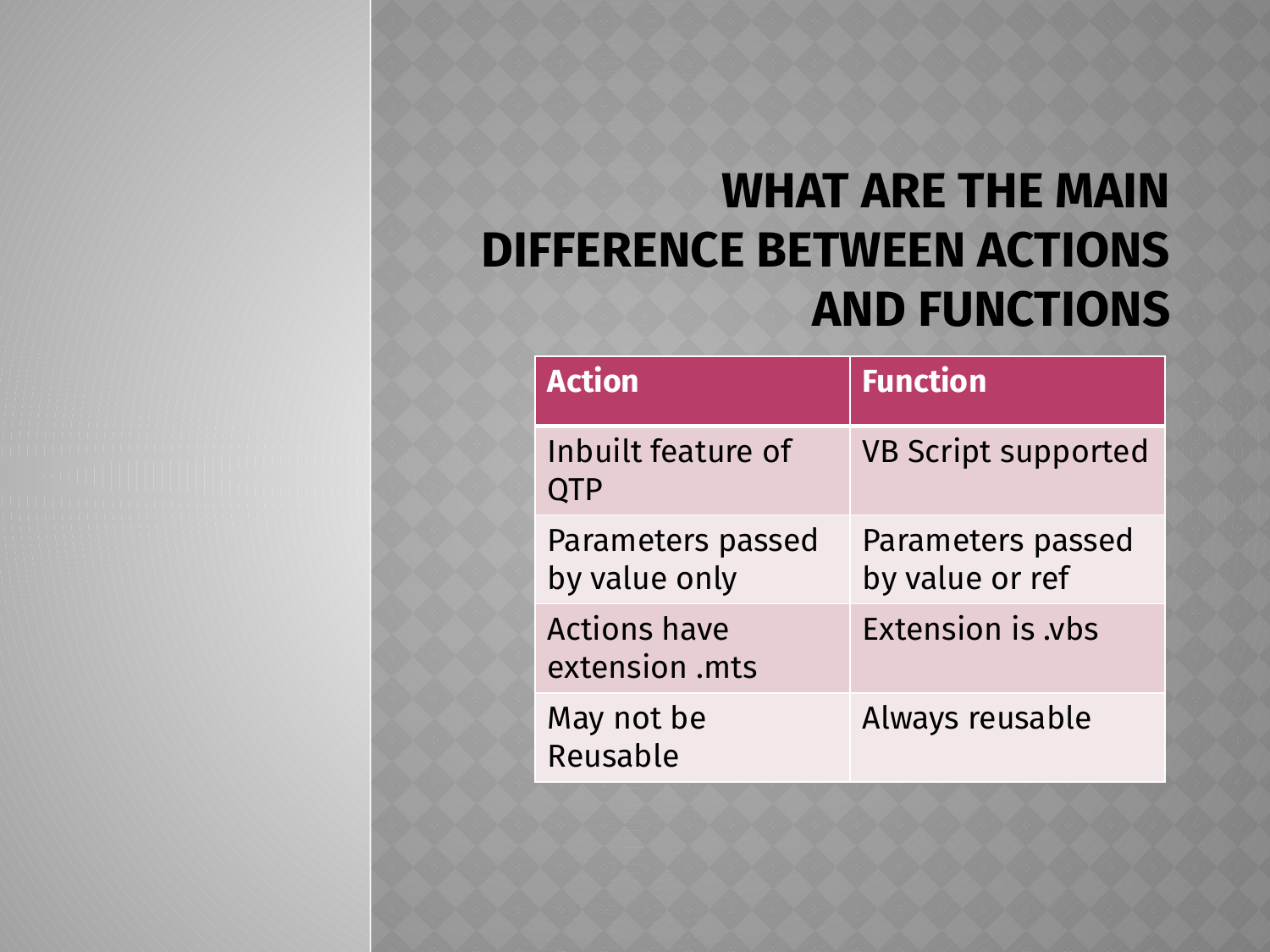

# What are the main difference between actions and functions

| Action | Function |
| --- | --- |
| Inbuilt feature of QTP | VB Script supported |
| Parameters passed by value only | Parameters passed by value or ref |
| Actions have extension .mts | Extension is .vbs |
| May not be Reusable | Always reusable |